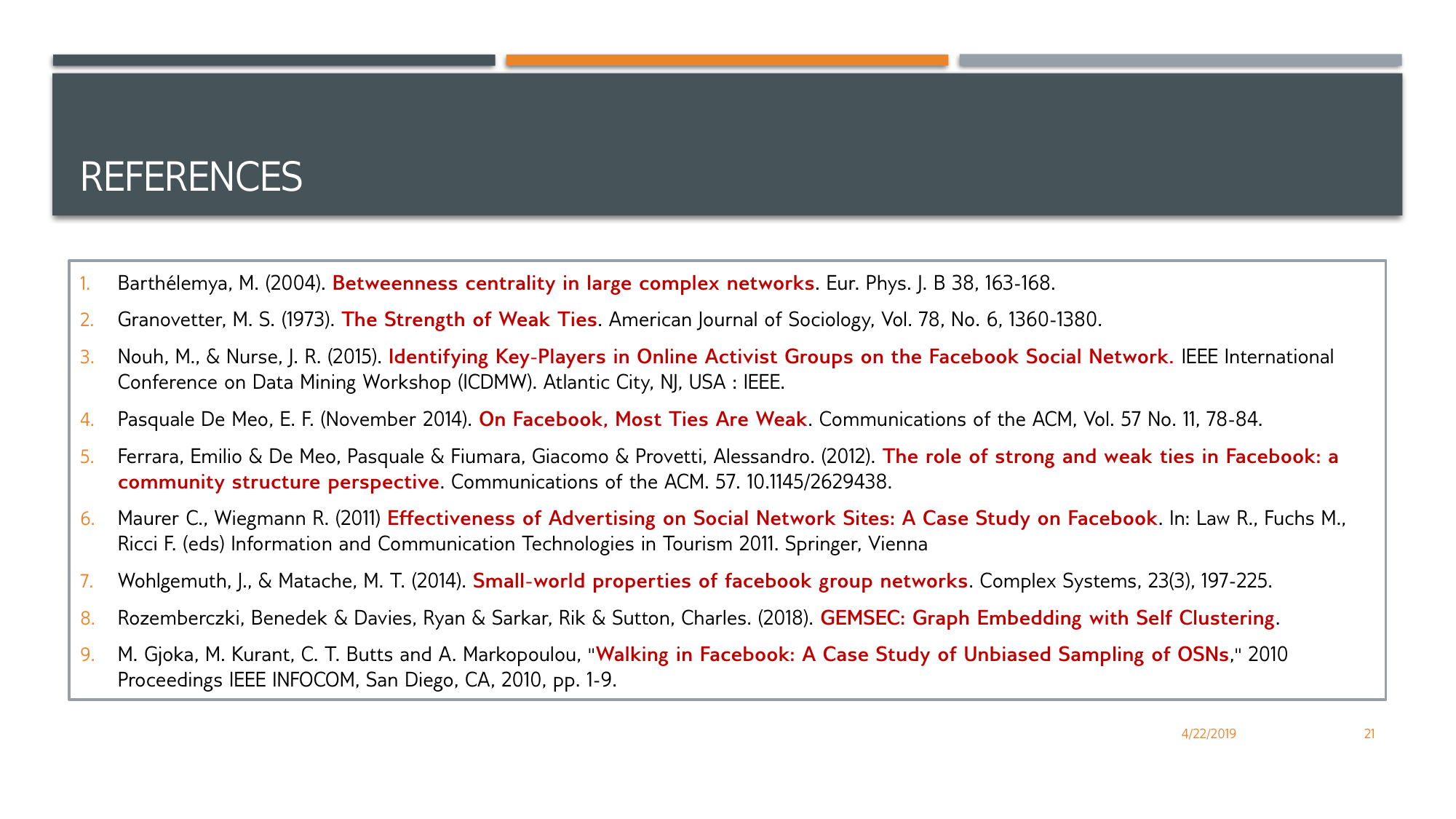

# References
Barthélemya, M. (2004). Betweenness centrality in large complex networks. Eur. Phys. J. B 38, 163-168.
Granovetter, M. S. (1973). The Strength of Weak Ties. American Journal of Sociology, Vol. 78, No. 6, 1360-1380.
Nouh, M., & Nurse, J. R. (2015). Identifying Key-Players in Online Activist Groups on the Facebook Social Network. IEEE International Conference on Data Mining Workshop (ICDMW). Atlantic City, NJ, USA : IEEE.
Pasquale De Meo, E. F. (November 2014). On Facebook, Most Ties Are Weak. Communications of the ACM, Vol. 57 No. 11, 78-84.
Ferrara, Emilio & De Meo, Pasquale & Fiumara, Giacomo & Provetti, Alessandro. (2012). The role of strong and weak ties in Facebook: a community structure perspective. Communications of the ACM. 57. 10.1145/2629438.
Maurer C., Wiegmann R. (2011) Effectiveness of Advertising on Social Network Sites: A Case Study on Facebook. In: Law R., Fuchs M., Ricci F. (eds) Information and Communication Technologies in Tourism 2011. Springer, Vienna
Wohlgemuth, J., & Matache, M. T. (2014). Small-world properties of facebook group networks. Complex Systems, 23(3), 197-225.
Rozemberczki, Benedek & Davies, Ryan & Sarkar, Rik & Sutton, Charles. (2018). GEMSEC: Graph Embedding with Self Clustering.
M. Gjoka, M. Kurant, C. T. Butts and A. Markopoulou, "Walking in Facebook: A Case Study of Unbiased Sampling of OSNs," 2010 Proceedings IEEE INFOCOM, San Diego, CA, 2010, pp. 1-9.
4/22/2019
21